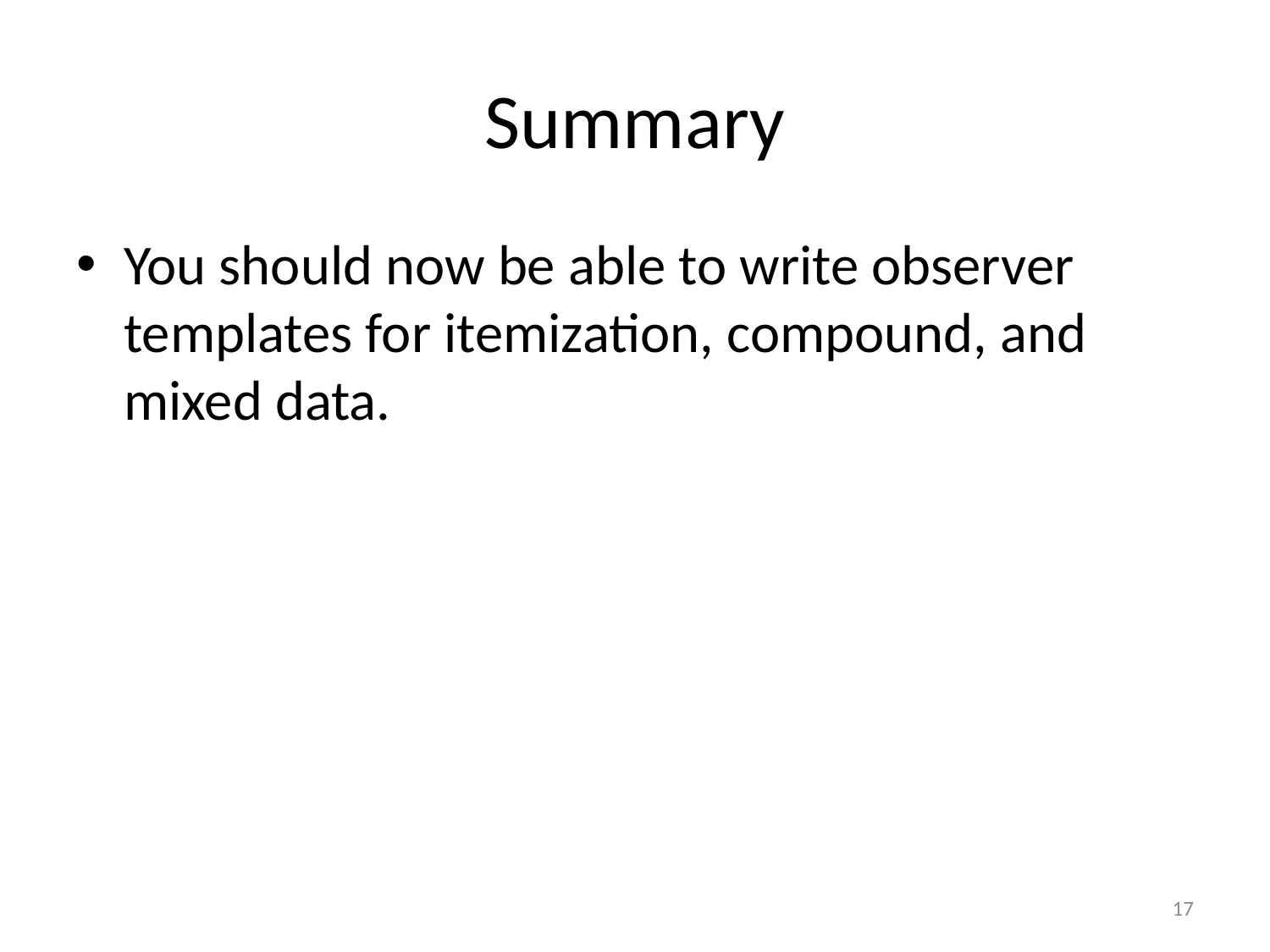

# Summary
You should now be able to write observer templates for itemization, compound, and mixed data.

17